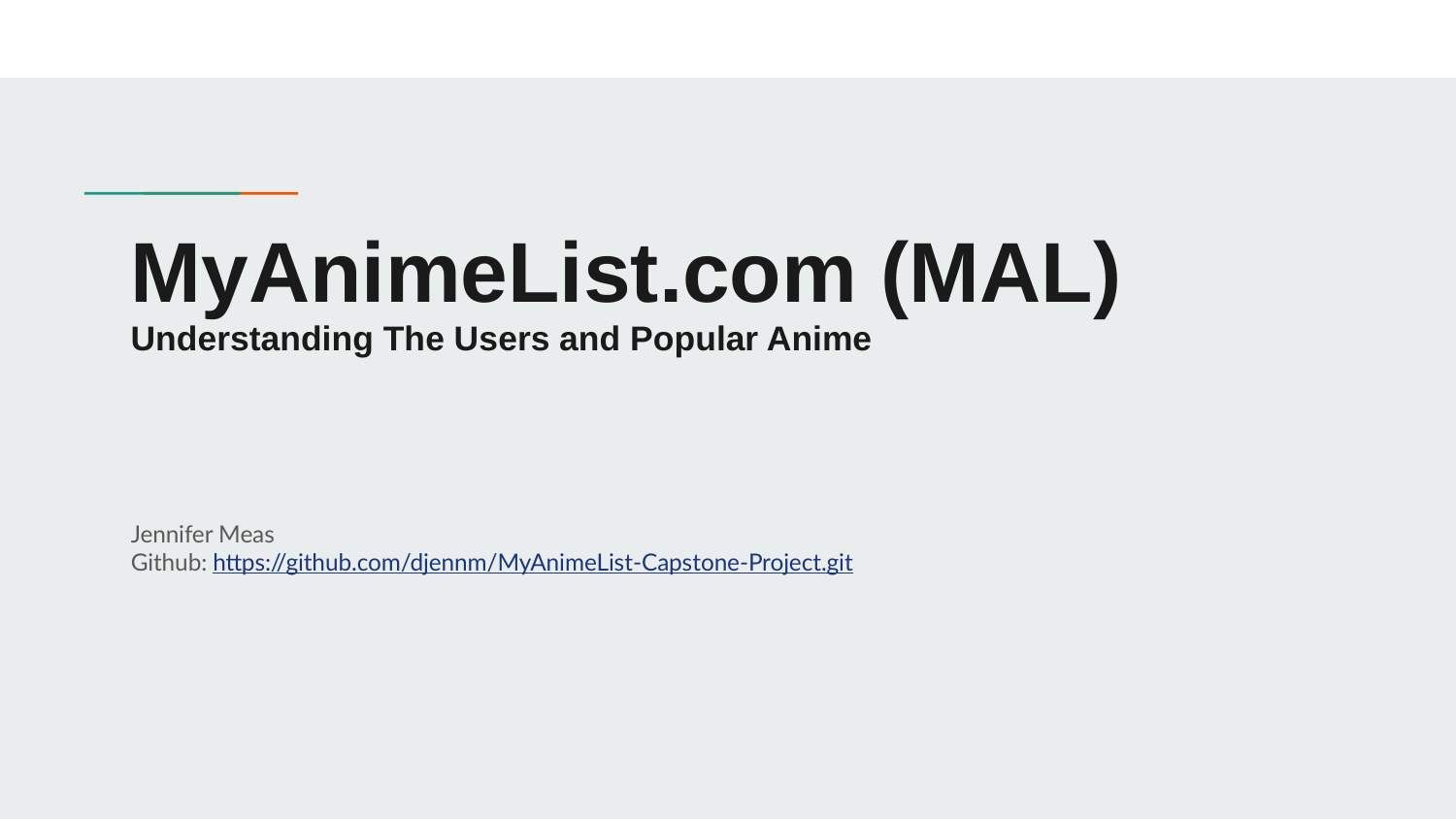

# MyAnimeList.com (MAL)
Understanding The Users and Popular Anime
Jennifer Meas
Github: https://github.com/djennm/MyAnimeList-Capstone-Project.git